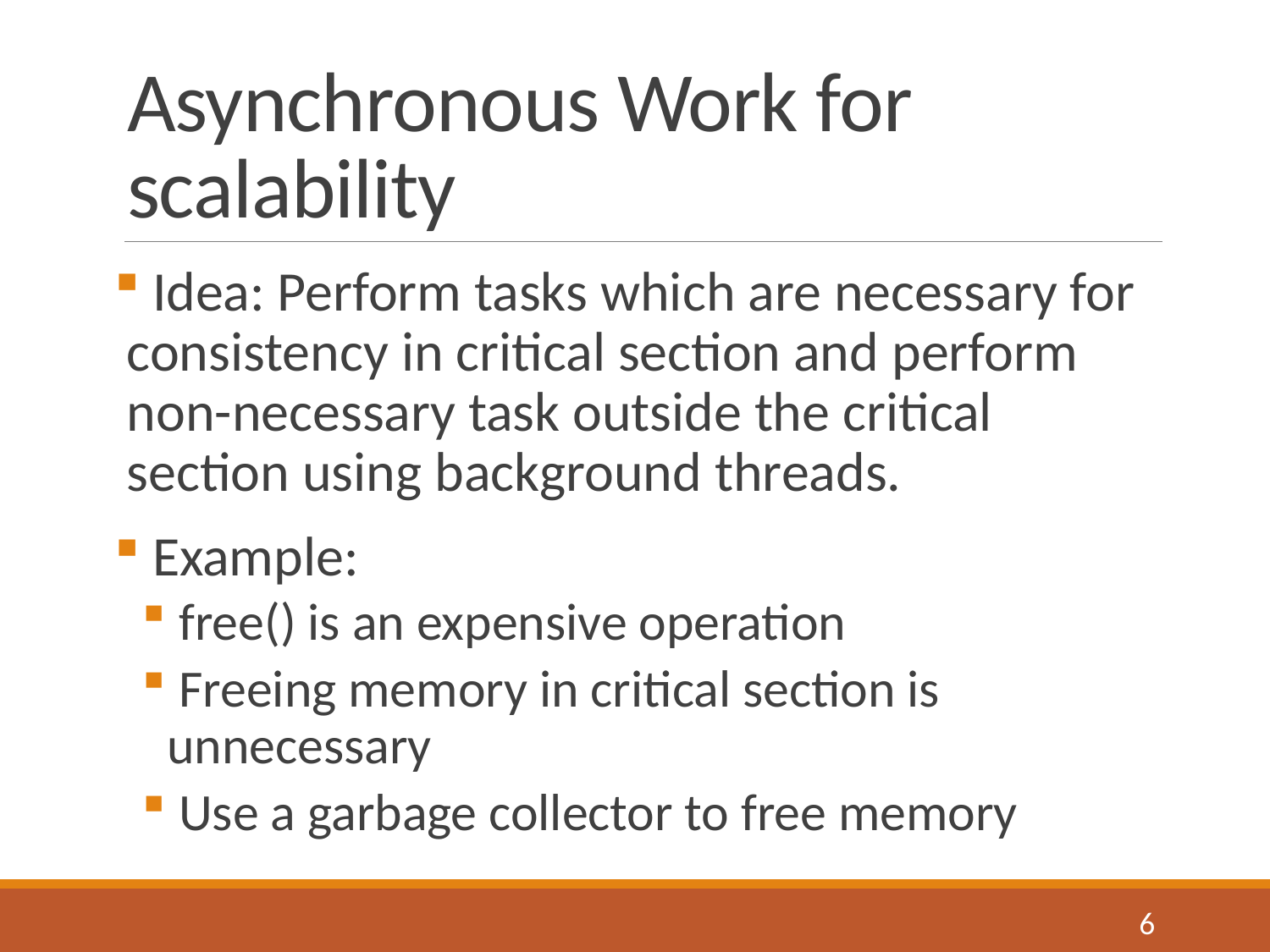

# Asynchronous Work for scalability
 Idea: Perform tasks which are necessary for consistency in critical section and perform non-necessary task outside the critical section using background threads.
 Example:
 free() is an expensive operation
 Freeing memory in critical section is unnecessary
 Use a garbage collector to free memory
6